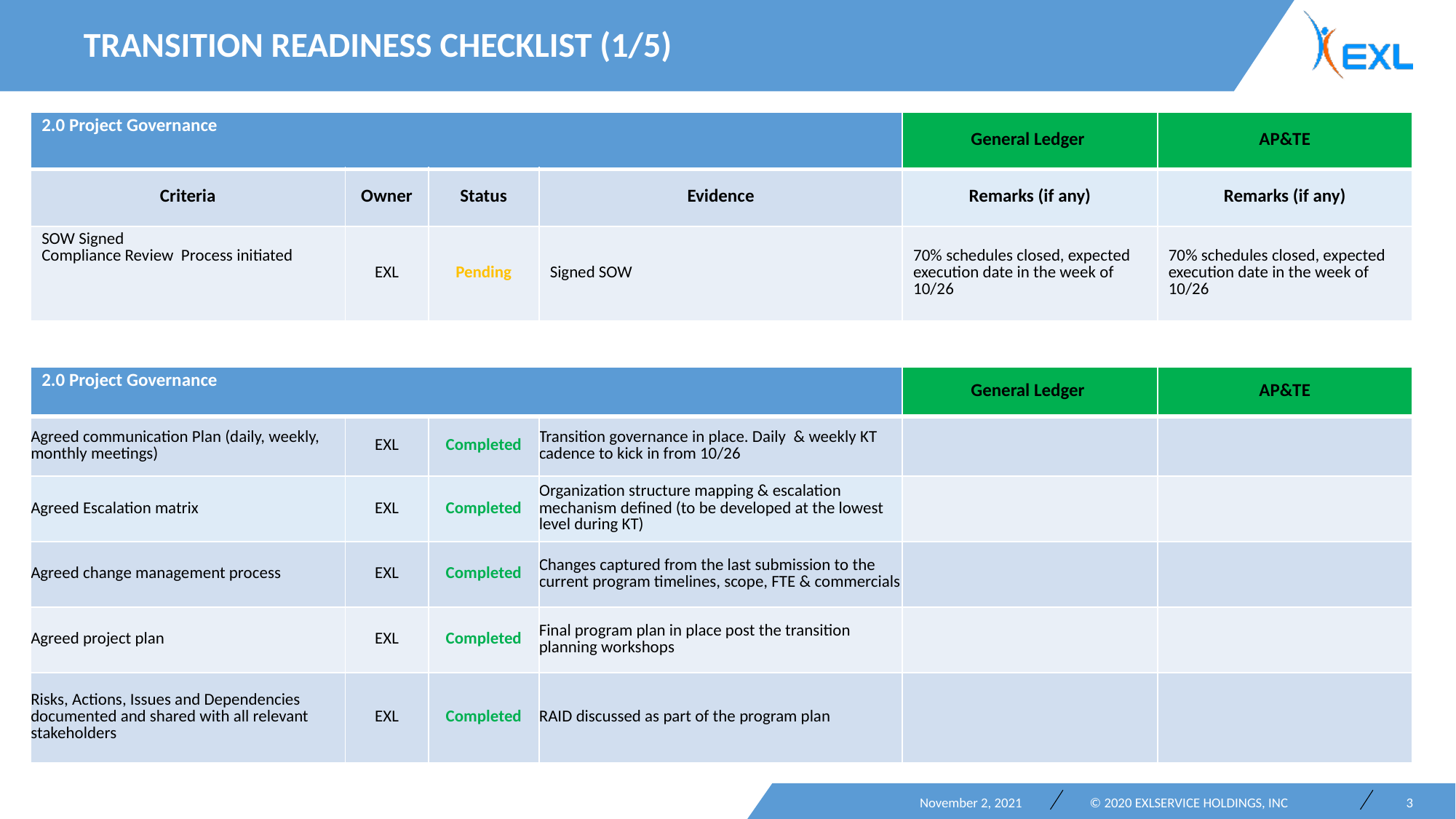

Transition Readiness Checklist (1/5)
| 2.0 Project Governance |  |  |  | General Ledger | AP&TE |
| --- | --- | --- | --- | --- | --- |
| Criteria | Owner | Status | Evidence | Remarks (if any) | Remarks (if any) |
| SOW Signed Compliance Review Process initiated | EXL | Pending | Signed SOW | 70% schedules closed, expected execution date in the week of 10/26 | 70% schedules closed, expected execution date in the week of 10/26 |
| 2.0 Project Governance |  |  |  | General Ledger | AP&TE |
| --- | --- | --- | --- | --- | --- |
| Agreed communication Plan (daily, weekly, monthly meetings) | EXL | Completed | Transition governance in place. Daily & weekly KT cadence to kick in from 10/26 |  |  |
| Agreed Escalation matrix | EXL | Completed | Organization structure mapping & escalation mechanism defined (to be developed at the lowest level during KT) |  |  |
| Agreed change management process | EXL | Completed | Changes captured from the last submission to the current program timelines, scope, FTE & commercials |  |  |
| Agreed project plan | EXL | Completed | Final program plan in place post the transition planning workshops |  |  |
| Risks, Actions, Issues and Dependencies documented and shared with all relevant stakeholders | EXL | Completed | RAID discussed as part of the program plan |  |  |